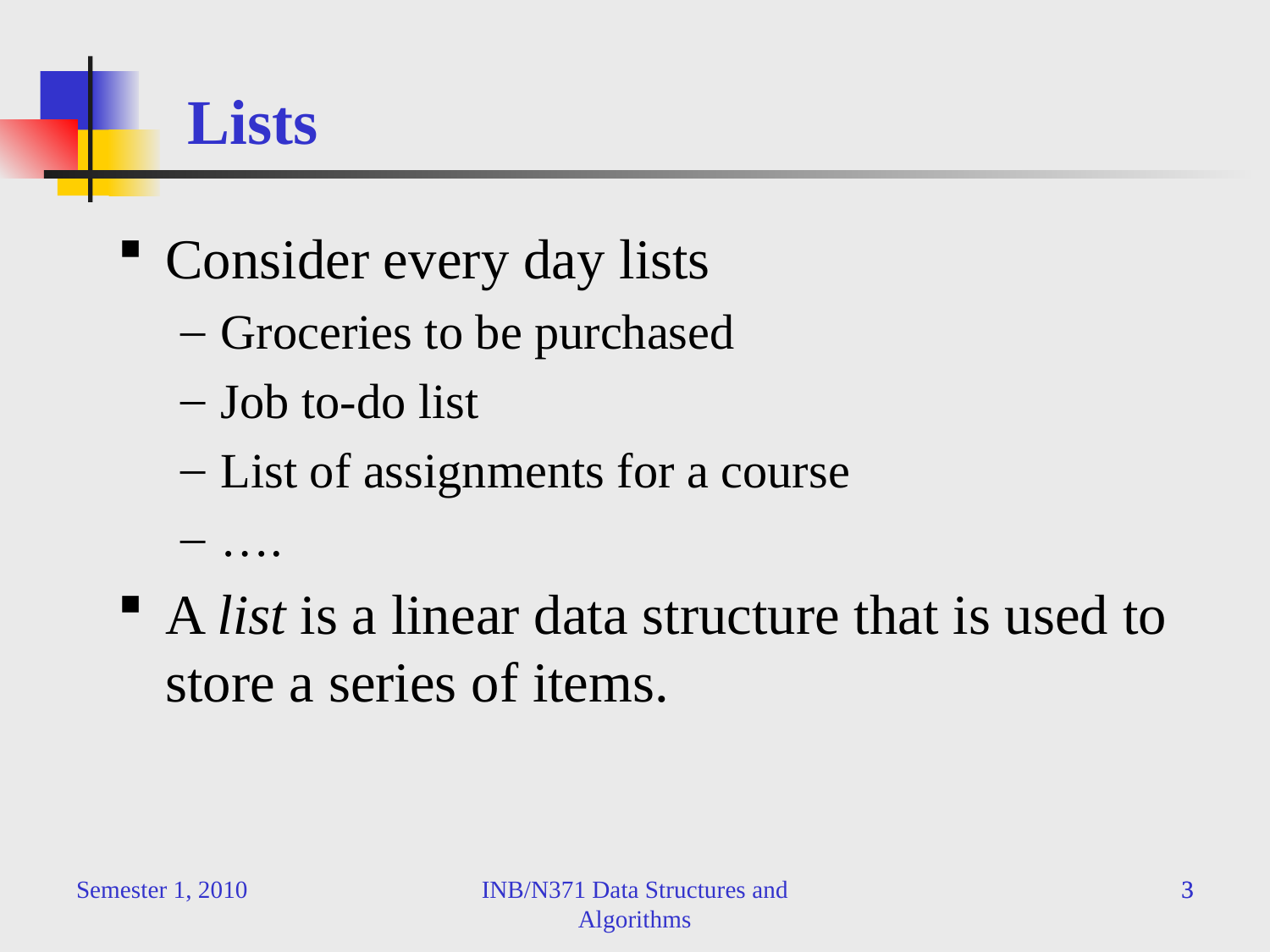

# Lists
Consider every day lists
Groceries to be purchased
Job to-do list
List of assignments for a course
….
A list is a linear data structure that is used to store a series of items.

Semester 1, 2010
INB/N371 Data Structures and Algorithms
3
3